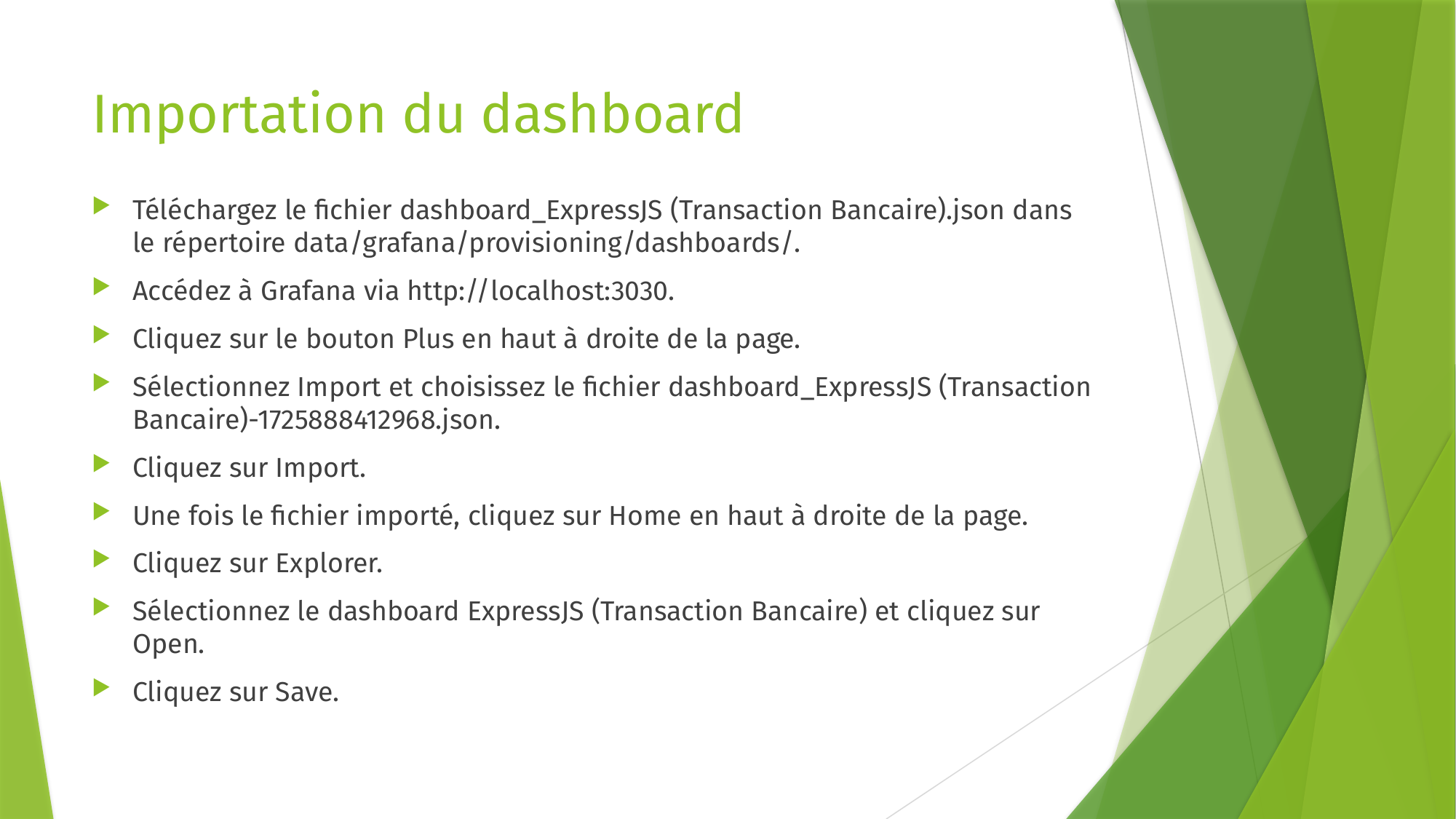

# Importation du dashboard
Téléchargez le fichier dashboard_ExpressJS (Transaction Bancaire).json dans le répertoire data/grafana/provisioning/dashboards/.
Accédez à Grafana via http://localhost:3030.
Cliquez sur le bouton Plus en haut à droite de la page.
Sélectionnez Import et choisissez le fichier dashboard_ExpressJS (Transaction Bancaire)-1725888412968.json.
Cliquez sur Import.
Une fois le fichier importé, cliquez sur Home en haut à droite de la page.
Cliquez sur Explorer.
Sélectionnez le dashboard ExpressJS (Transaction Bancaire) et cliquez sur Open.
Cliquez sur Save.